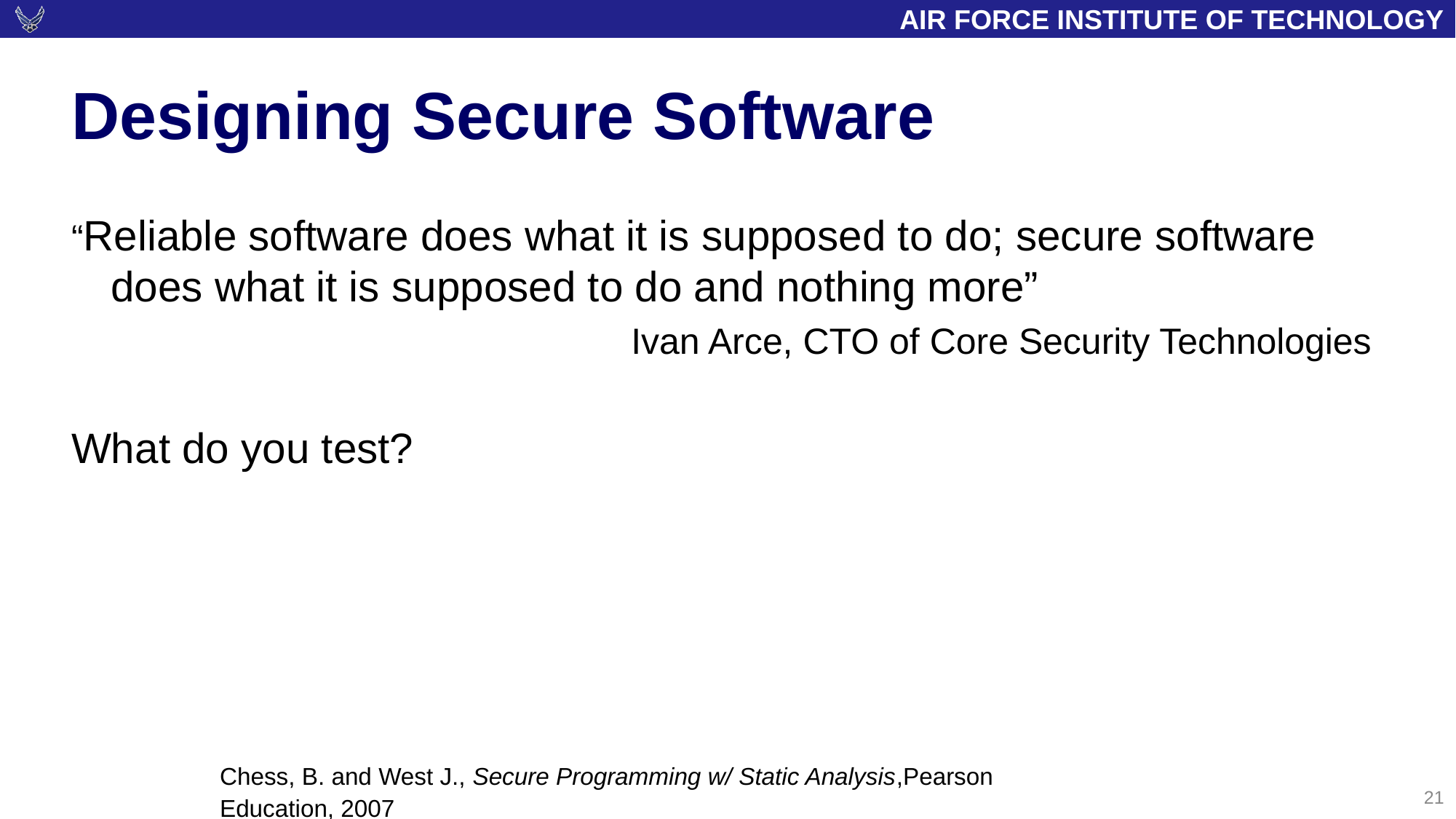

# Designing Secure Software
“Reliable software does what it is supposed to do; secure software does what it is supposed to do and nothing more”
Ivan Arce, CTO of Core Security Technologies

What do you test?

Chess, B. and West J., Secure Programming w/ Static Analysis,Pearson Education, 2007
21